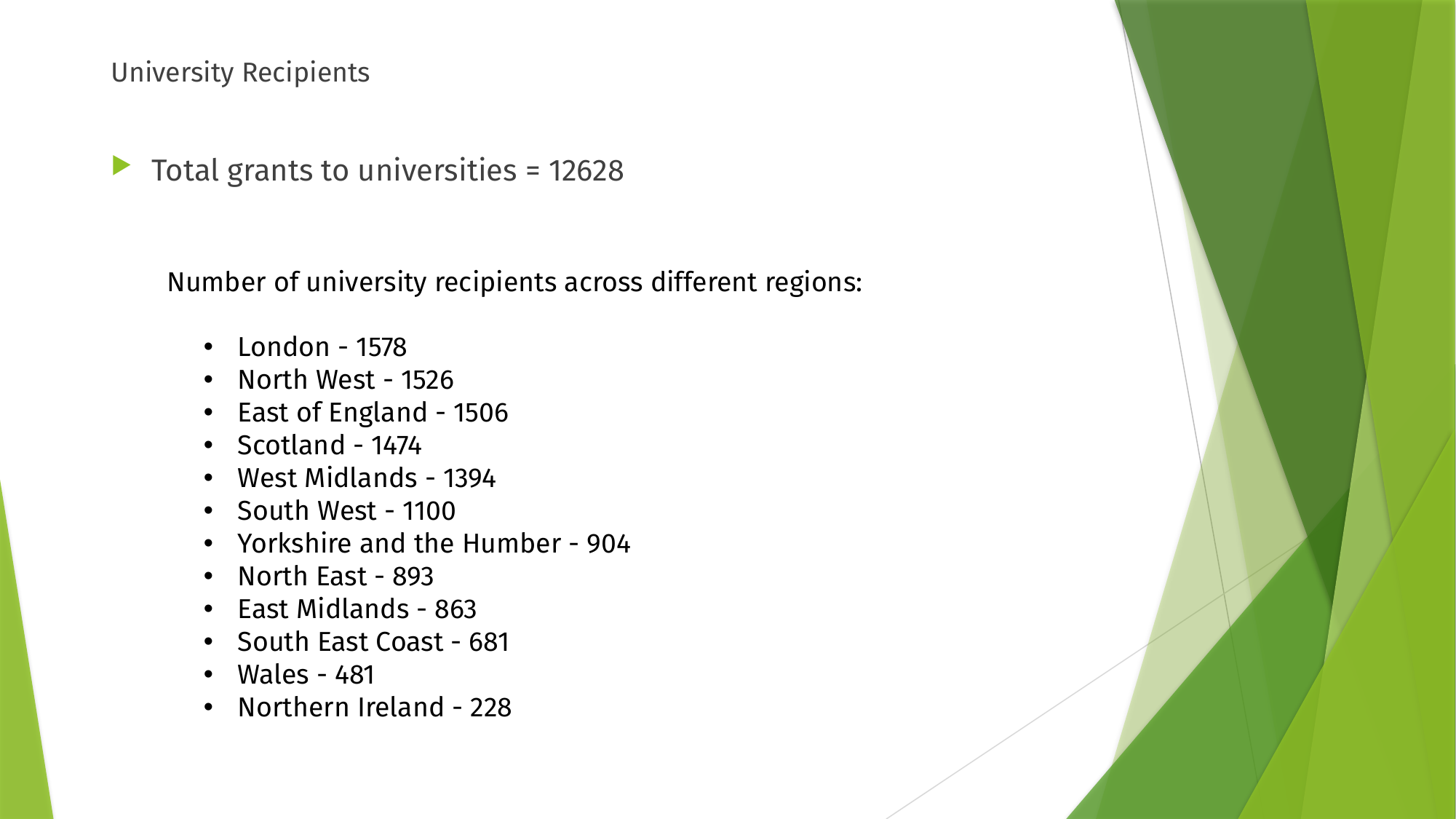

University Recipients

Total grants to universities = 12628
Number of university recipients across different regions:
London - 1578
North West - 1526
East of England - 1506
Scotland - 1474
West Midlands - 1394
South West - 1100
Yorkshire and the Humber - 904
North East - 893
East Midlands - 863
South East Coast - 681
Wales - 481
Northern Ireland - 228